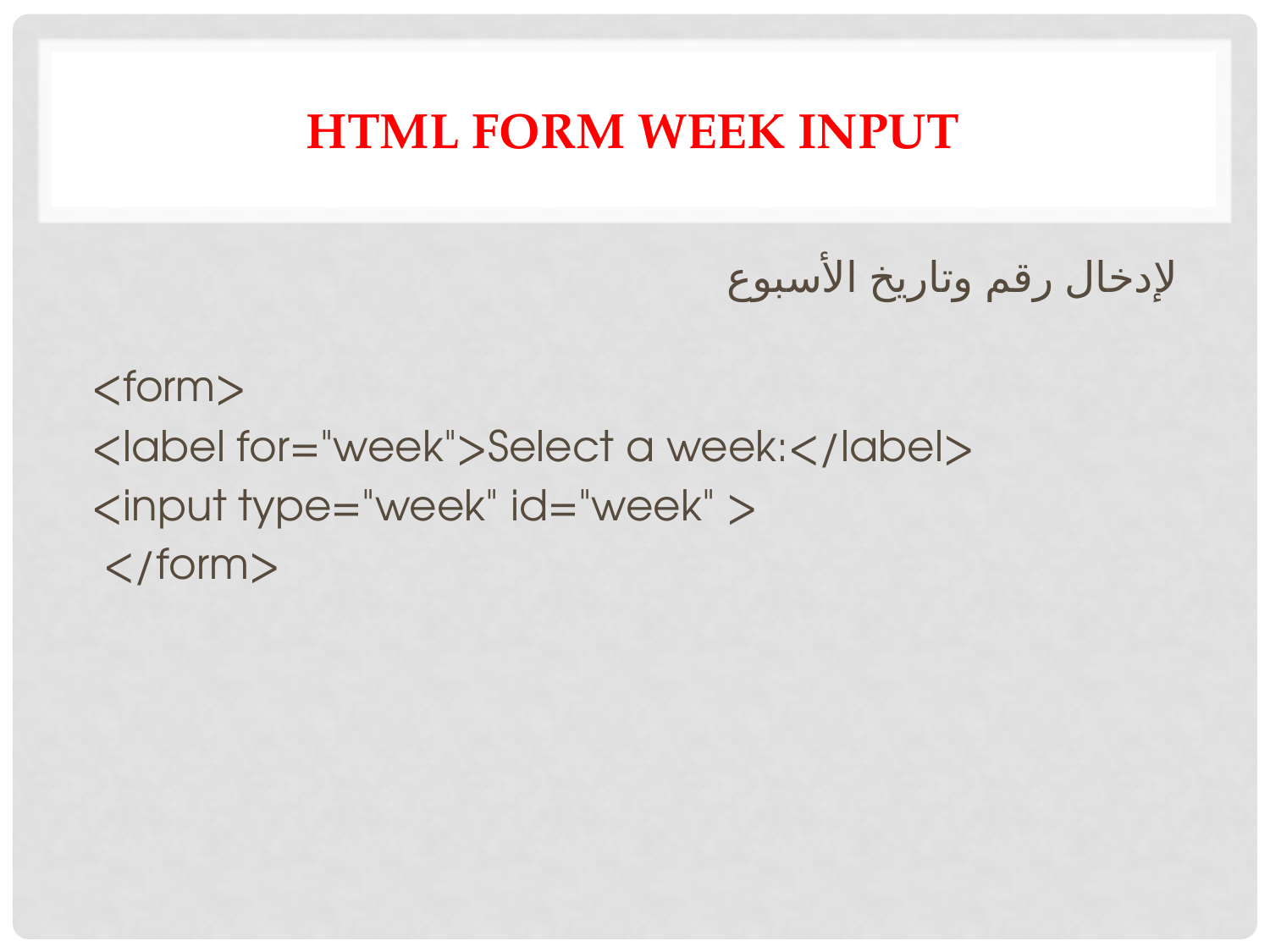

# HTML form week input
لإدخال رقم وتاريخ الأسبوع
<form>
<label for="week">Select a week:</label>
<input type="week" id="week" >
 </form>